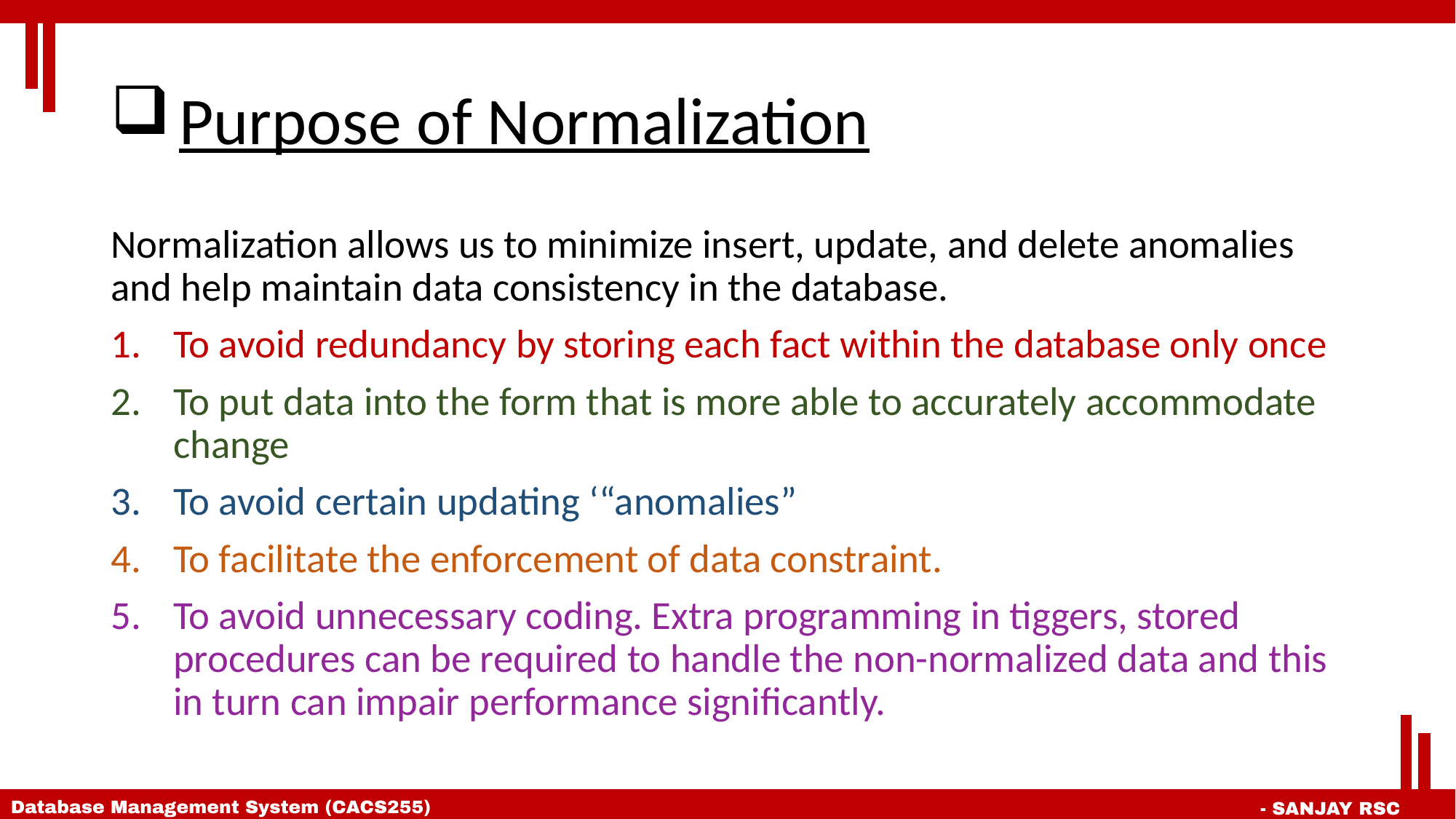

# Purpose of Normalization
Normalization allows us to minimize insert, update, and delete anomalies and help maintain data consistency in the database.
To avoid redundancy by storing each fact within the database only once
To put data into the form that is more able to accurately accommodate change
To avoid certain updating ‘“anomalies”
To facilitate the enforcement of data constraint.
To avoid unnecessary coding. Extra programming in tiggers, stored procedures can be required to handle the non-normalized data and this in turn can impair performance significantly.